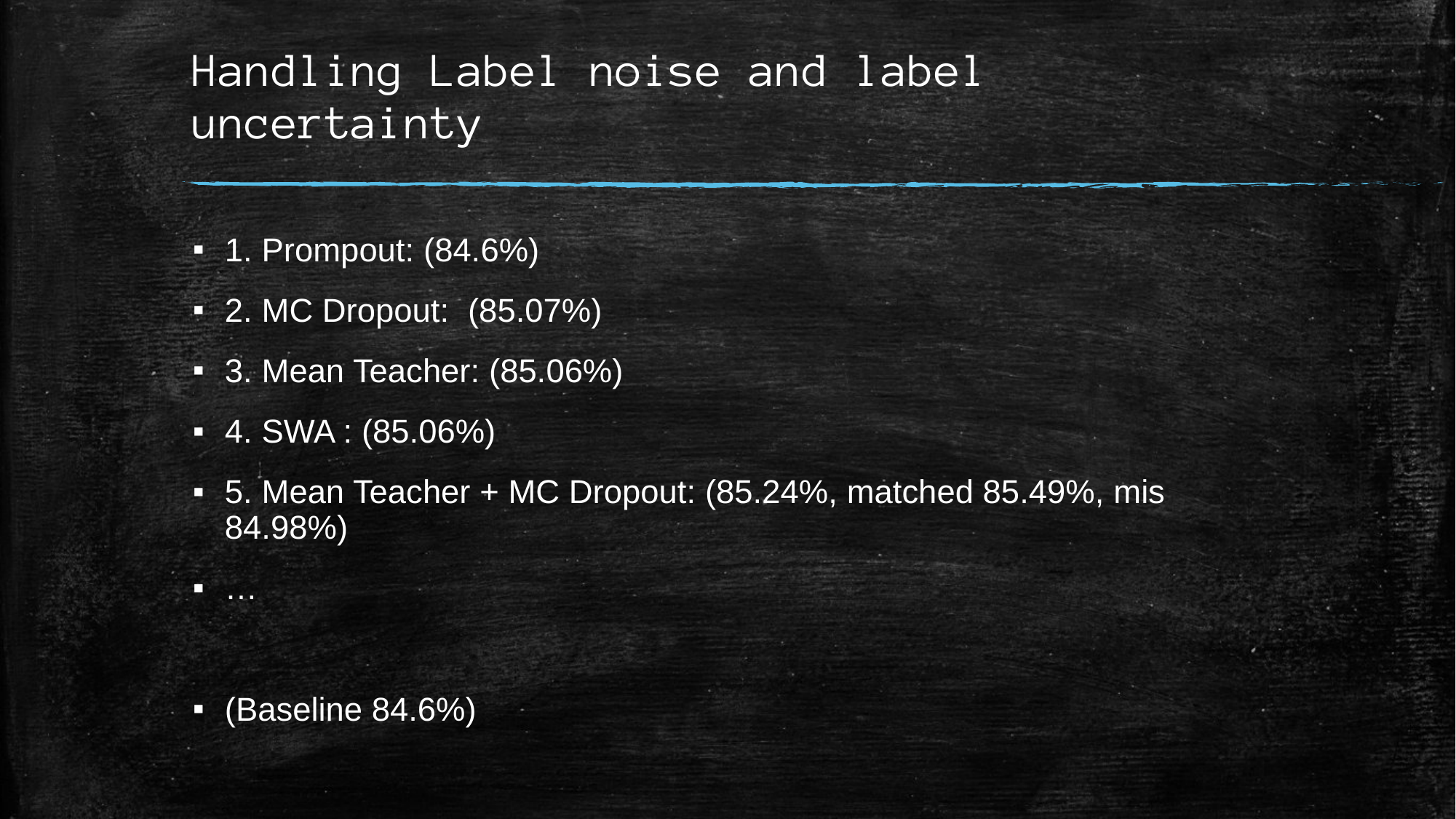

# Handling Label noise and label uncertainty
1. Prompout: (84.6%)
2. MC Dropout:  (85.07%)
3. Mean Teacher: (85.06%)
4. SWA : (85.06%)
5. Mean Teacher + MC Dropout: (85.24%, matched 85.49%, mis 84.98%)
…

(Baseline 84.6%)